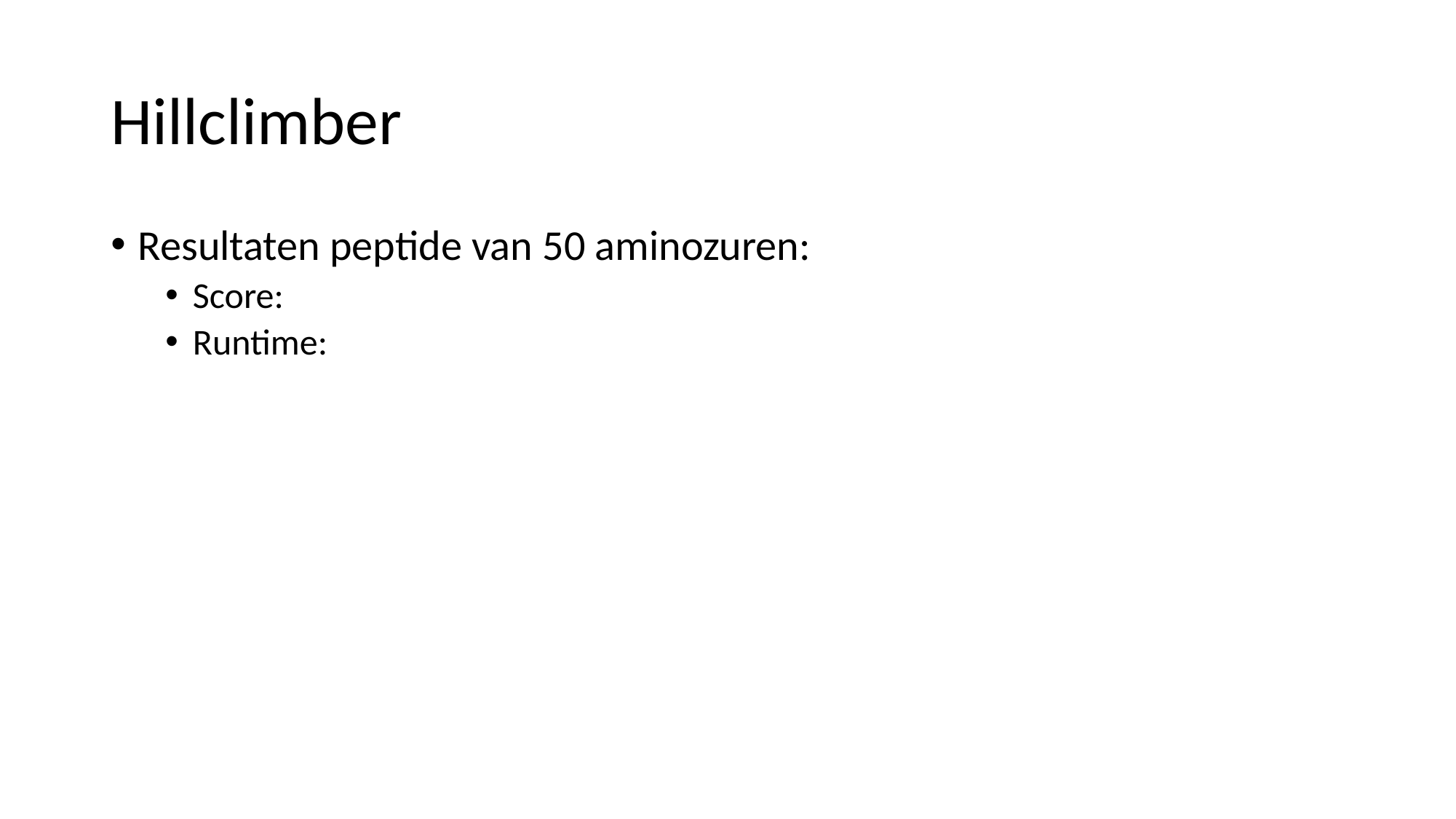

# Hillclimber
Resultaten peptide van 50 aminozuren:
Score:
Runtime: